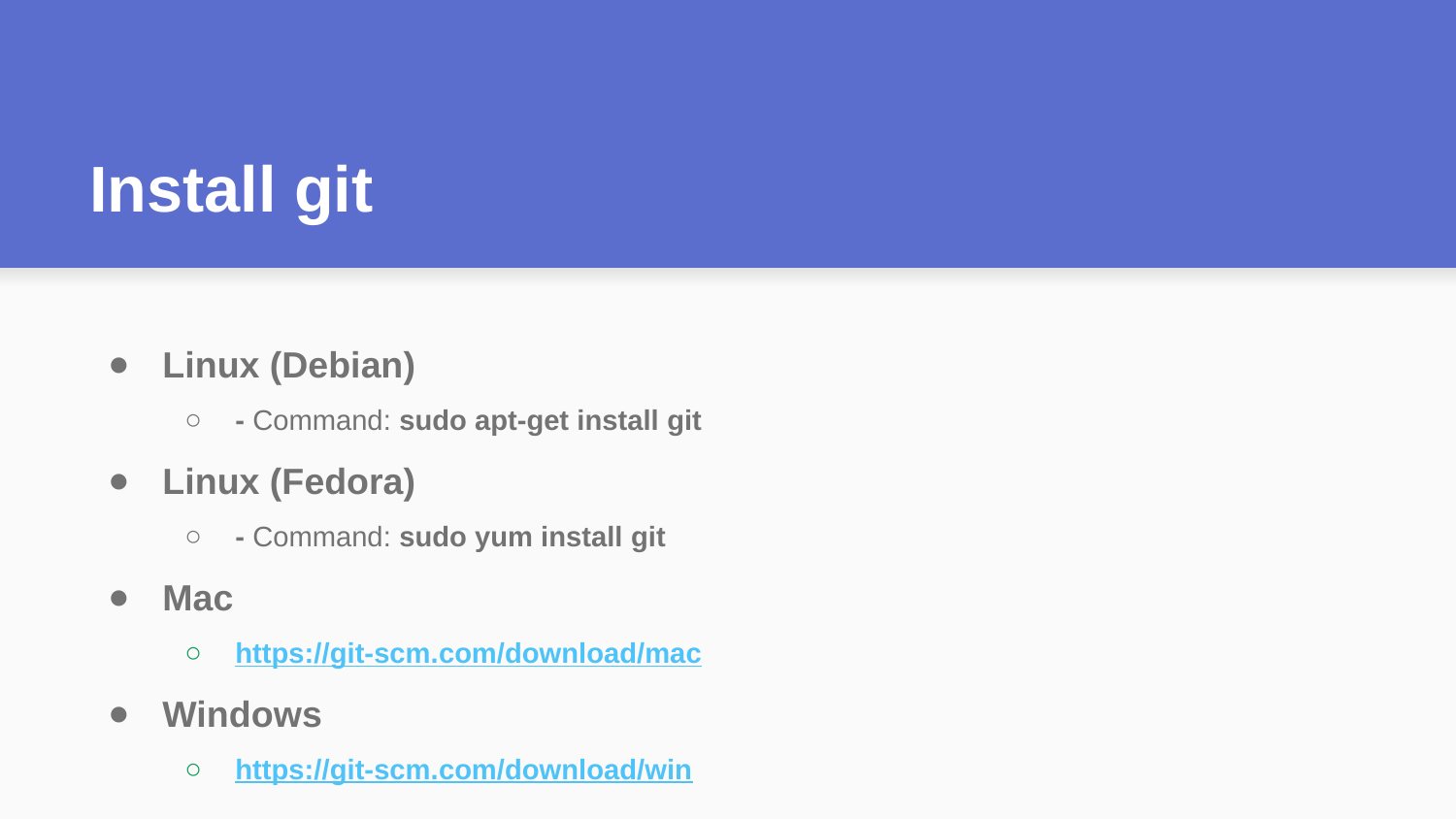

# Install git
Linux (Debian)
- Command: sudo apt-get install git
Linux (Fedora)
- Command: sudo yum install git
Mac
https://git-scm.com/download/mac
Windows
https://git-scm.com/download/win